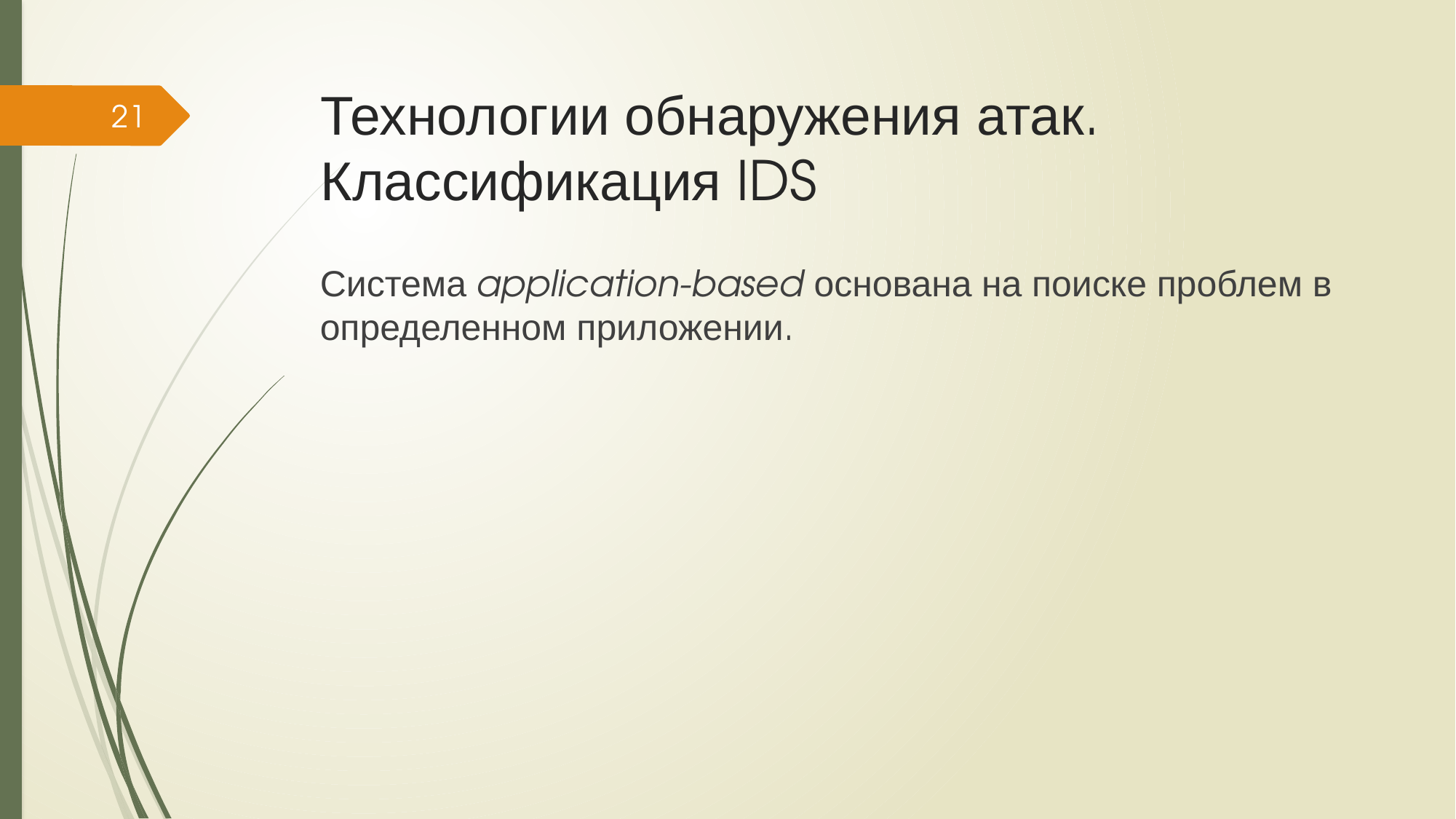

# Технологии обнаружения атак. Классификация IDS
21
Система application-based основана на поиске проблем в определенном приложении.